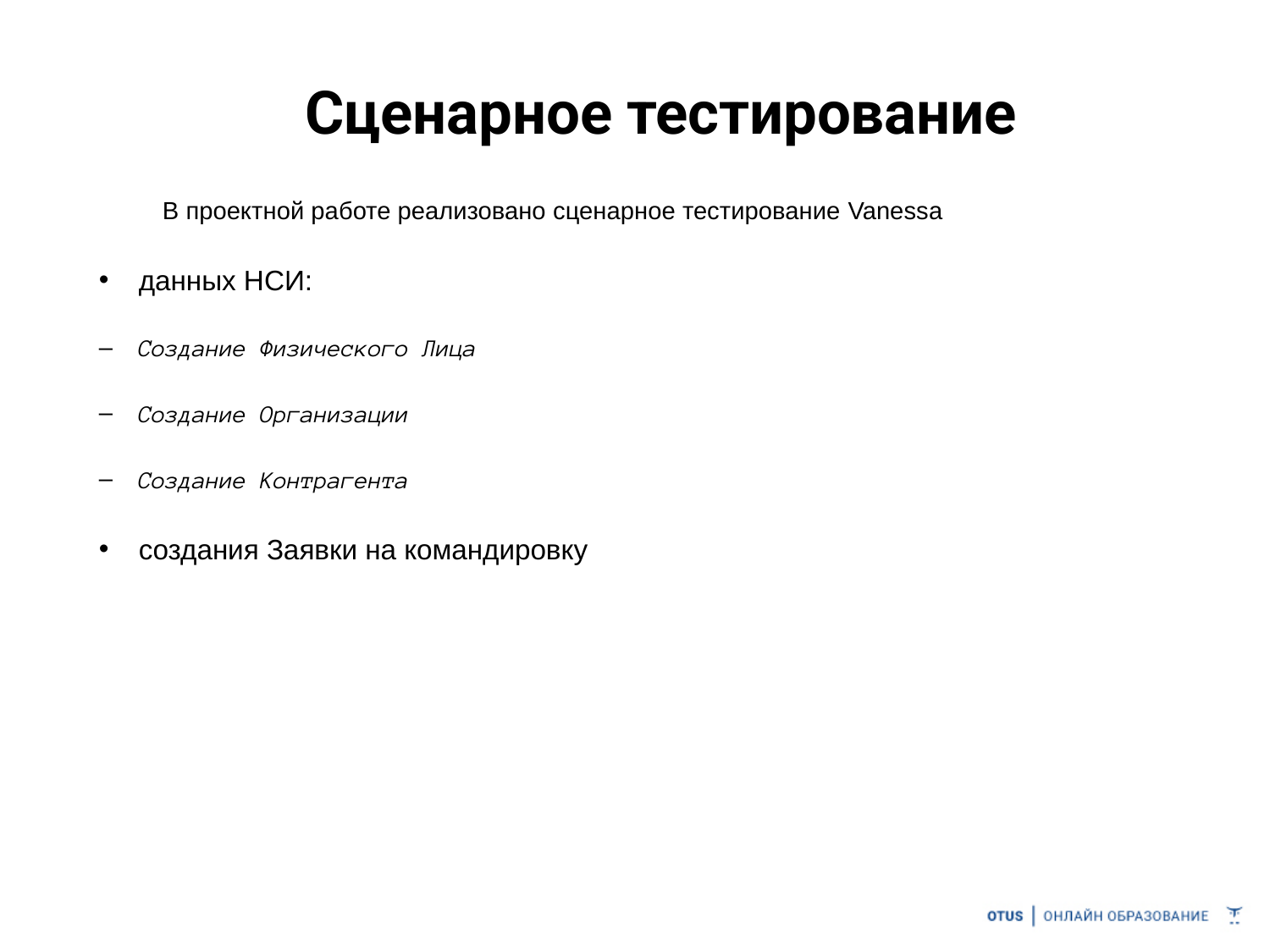

# Сценарное тестирование

В проектной работе реализовано сценарное тестирование Vanessa
данных НСИ:
Создание Физического Лица
Создание Организации
Создание Контрагента
создания Заявки на командировку